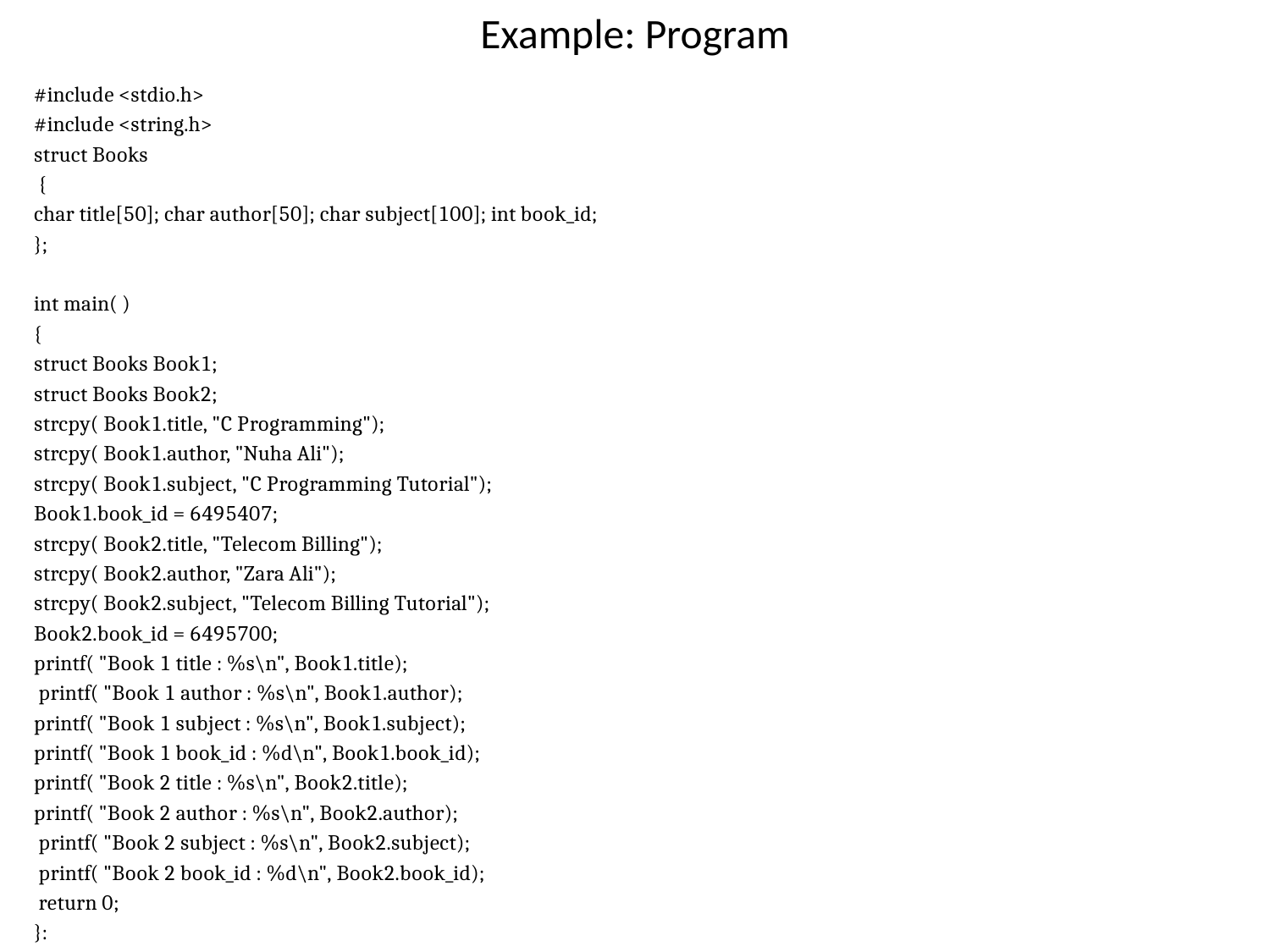

# Example: Program
#include <stdio.h>
#include <string.h>
struct Books
 {
char title[50]; char author[50]; char subject[100]; int book_id;
};

int main( )
{
struct Books Book1;
struct Books Book2;
strcpy( Book1.title, "C Programming");
strcpy( Book1.author, "Nuha Ali");
strcpy( Book1.subject, "C Programming Tutorial");
Book1.book_id = 6495407;
strcpy( Book2.title, "Telecom Billing");
strcpy( Book2.author, "Zara Ali");
strcpy( Book2.subject, "Telecom Billing Tutorial");
Book2.book_id = 6495700;
printf( "Book 1 title : %s\n", Book1.title);
 printf( "Book 1 author : %s\n", Book1.author);
printf( "Book 1 subject : %s\n", Book1.subject);
printf( "Book 1 book_id : %d\n", Book1.book_id);
printf( "Book 2 title : %s\n", Book2.title);
printf( "Book 2 author : %s\n", Book2.author);
 printf( "Book 2 subject : %s\n", Book2.subject);
 printf( "Book 2 book_id : %d\n", Book2.book_id);
 return 0;
}: